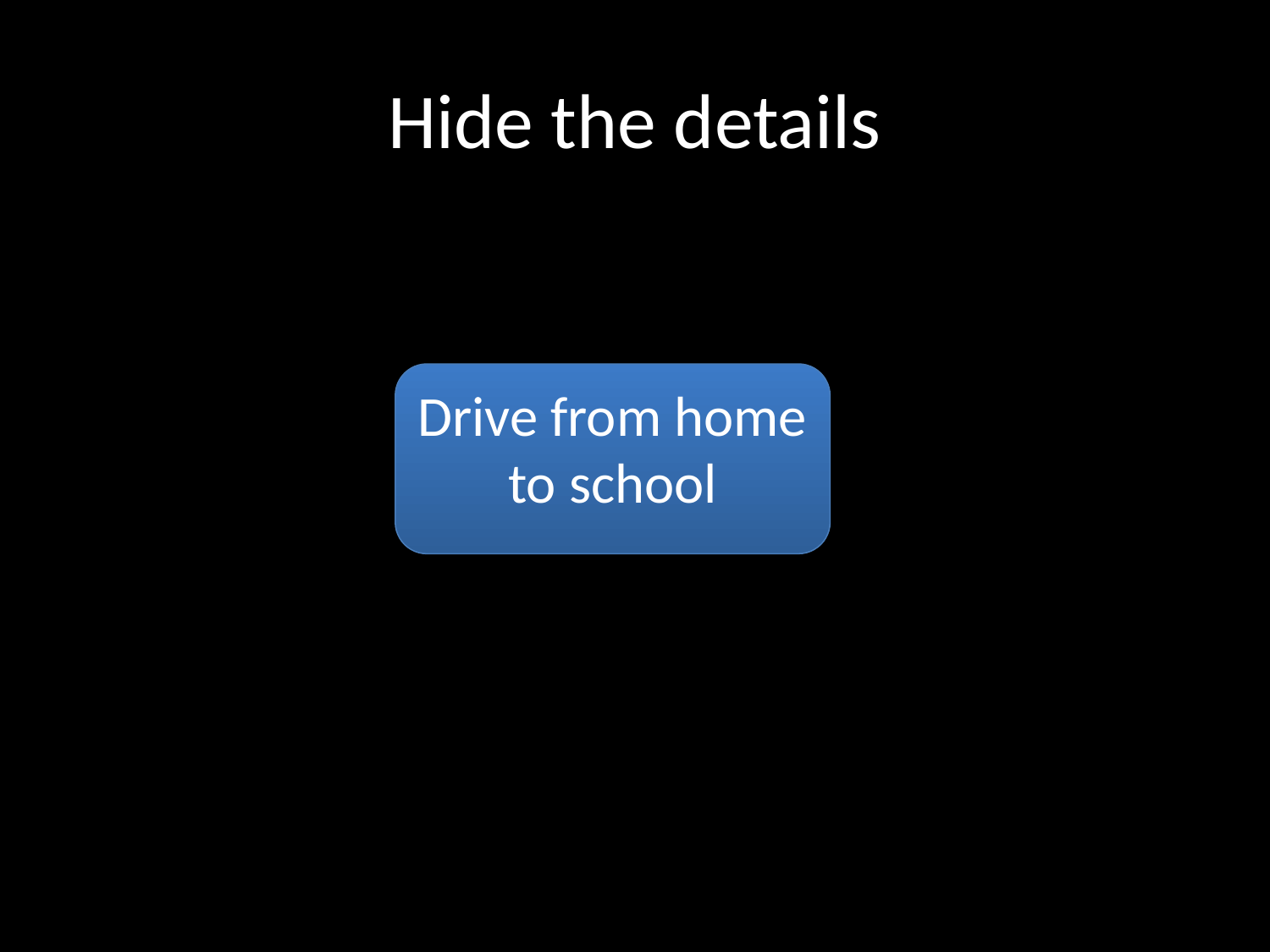

# Hide the details
Drive from home to school